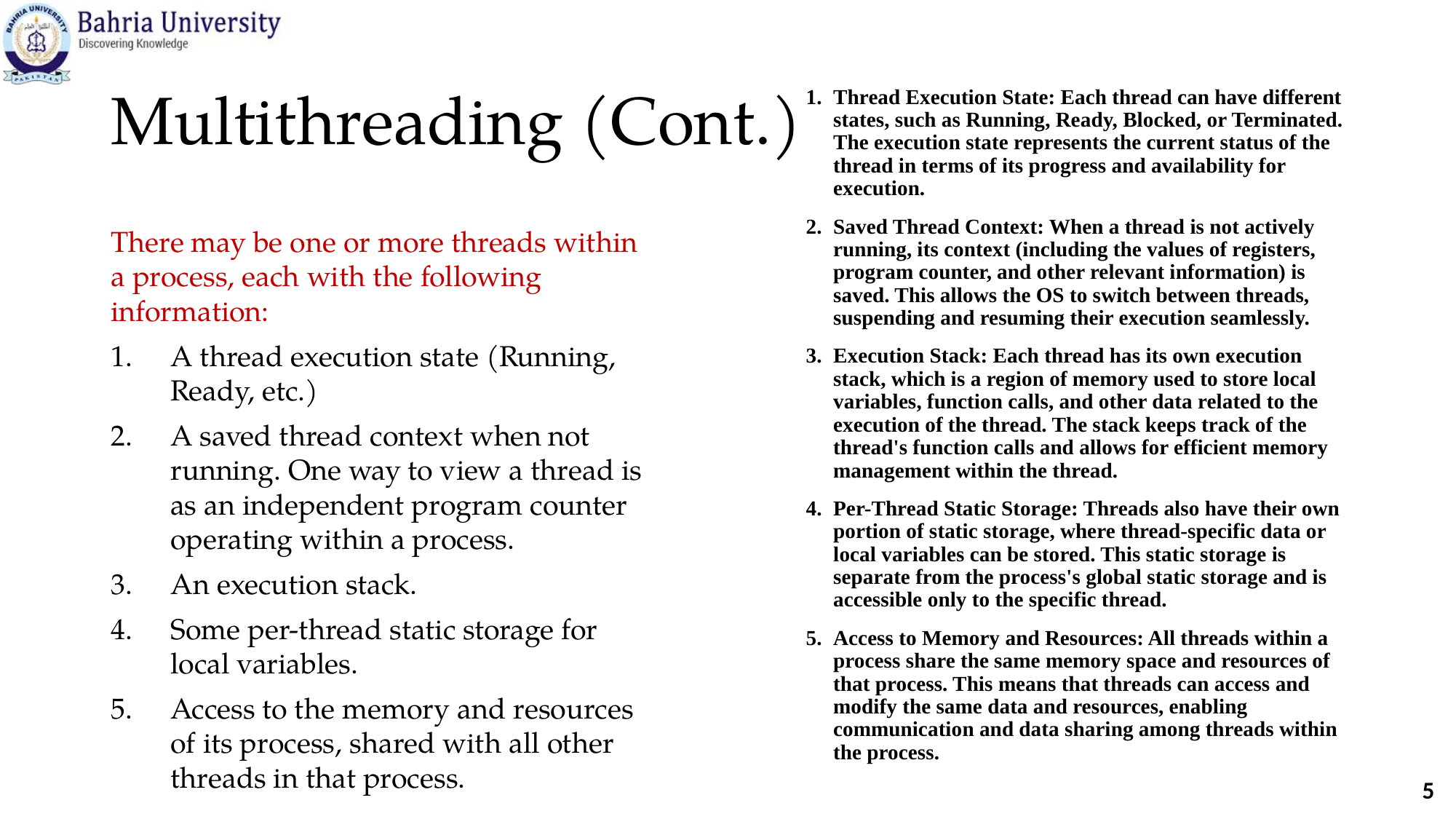

# Multithreading (Cont.)
Thread Execution State: Each thread can have different states, such as Running, Ready, Blocked, or Terminated. The execution state represents the current status of the thread in terms of its progress and availability for execution.
Saved Thread Context: When a thread is not actively running, its context (including the values of registers, program counter, and other relevant information) is saved. This allows the OS to switch between threads, suspending and resuming their execution seamlessly.
Execution Stack: Each thread has its own execution stack, which is a region of memory used to store local variables, function calls, and other data related to the execution of the thread. The stack keeps track of the thread's function calls and allows for efficient memory management within the thread.
Per-Thread Static Storage: Threads also have their own portion of static storage, where thread-specific data or local variables can be stored. This static storage is separate from the process's global static storage and is accessible only to the specific thread.
Access to Memory and Resources: All threads within a process share the same memory space and resources of that process. This means that threads can access and modify the same data and resources, enabling communication and data sharing among threads within the process.
There may be one or more threads within a process, each with the following information:
A thread execution state (Running, Ready, etc.)
A saved thread context when not running. One way to view a thread is as an independent program counter operating within a process.
An execution stack.
Some per-thread static storage for local variables.
Access to the memory and resources of its process, shared with all other threads in that process.
5